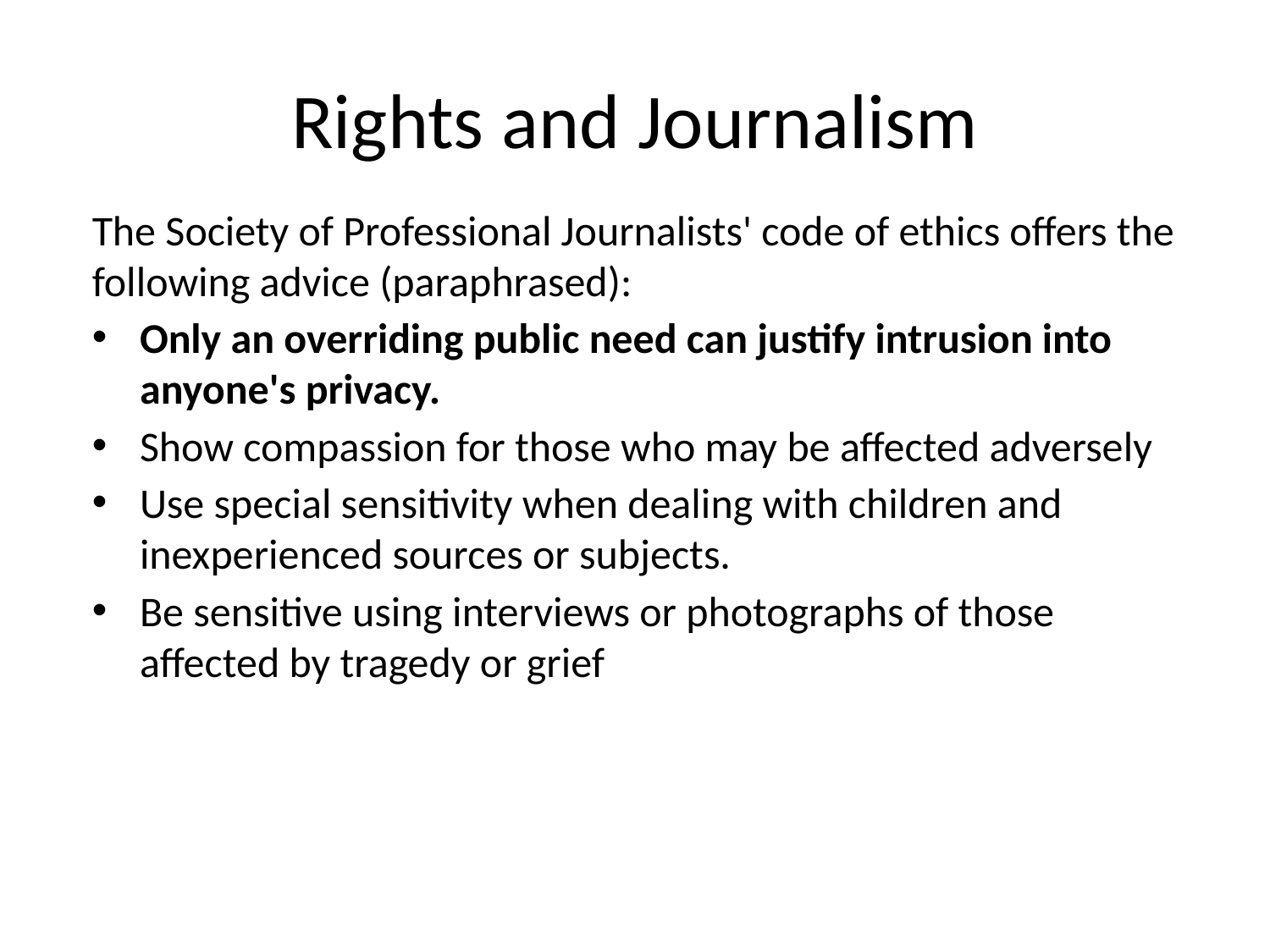

# Rights and Journalism
The Society of Professional Journalists' code of ethics offers the following advice (paraphrased):
Only an overriding public need can justify intrusion into anyone's privacy.
Show compassion for those who may be affected adversely
Use special sensitivity when dealing with children and inexperienced sources or subjects.
Be sensitive using interviews or photographs of those affected by tragedy or grief